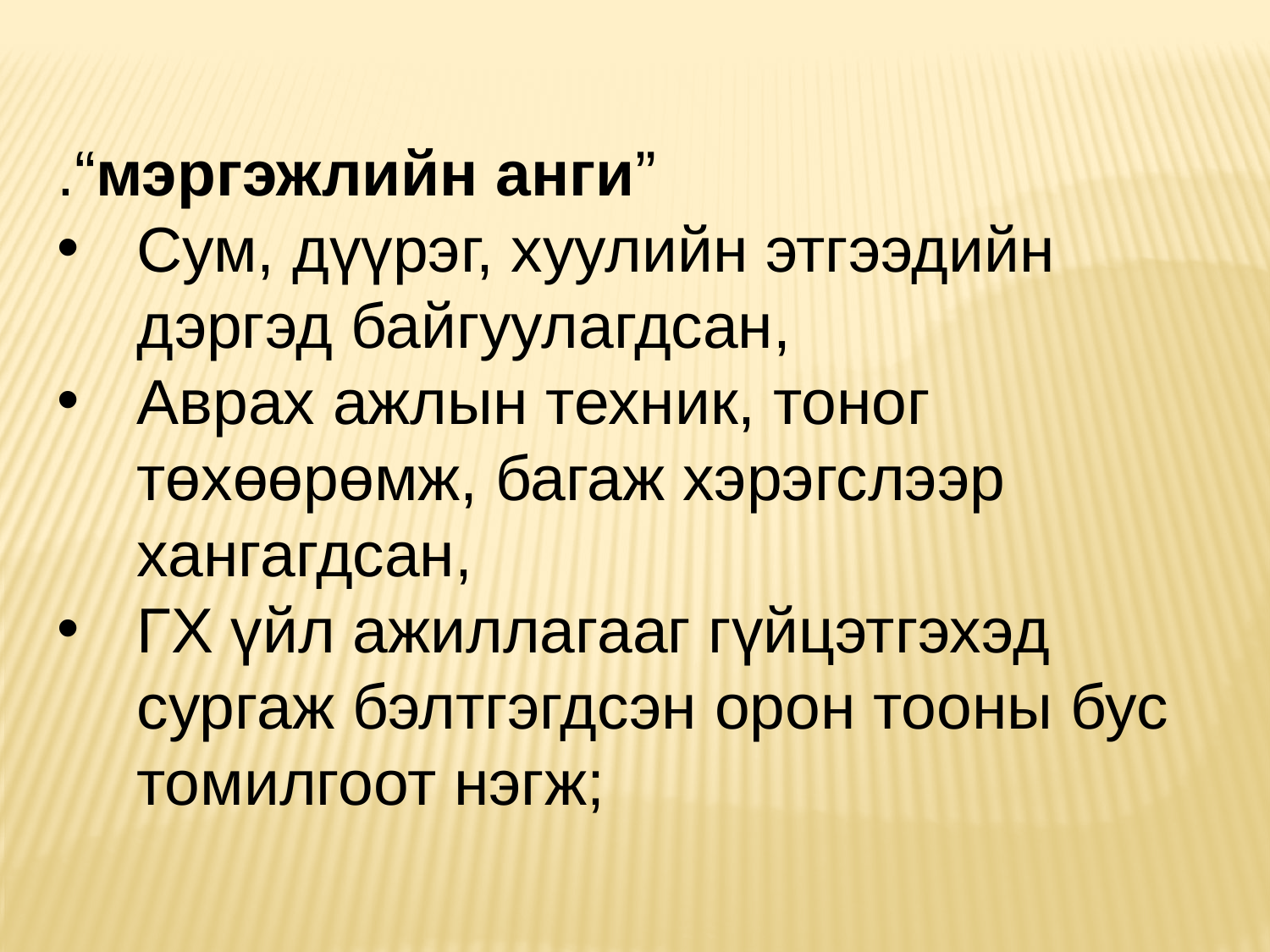

.“мэргэжлийн анги”
Сум, дүүрэг, хуулийн этгээдийн дэргэд байгуулагдсан,
Аврах ажлын техник, тоног төхөөрөмж, багаж хэрэгслээр хангагдсан,
ГХ үйл ажиллагааг гүйцэтгэхэд сургаж бэлтгэгдсэн орон тооны бус томилгоот нэгж;